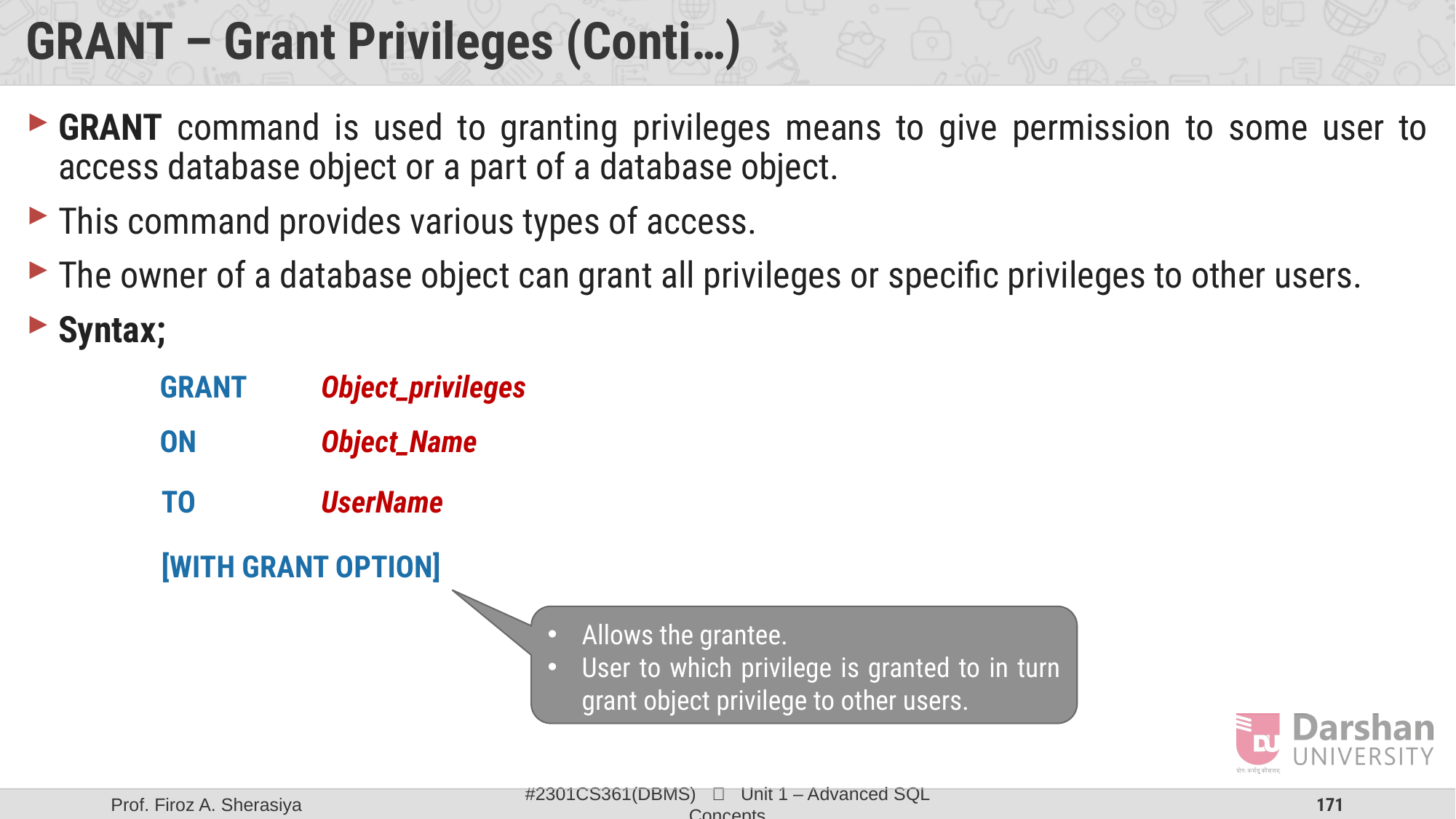

# GRANT – Grant Privileges (Conti…)
GRANT command is used to granting privileges means to give permission to some user to access database object or a part of a database object.
This command provides various types of access.
The owner of a database object can grant all privileges or specific privileges to other users.
Syntax;

GRANT
Object_privileges
ON
Object_Name
TO
UserName
[WITH GRANT OPTION]
Allows the grantee.
User to which privilege is granted to in turn grant object privilege to other users.